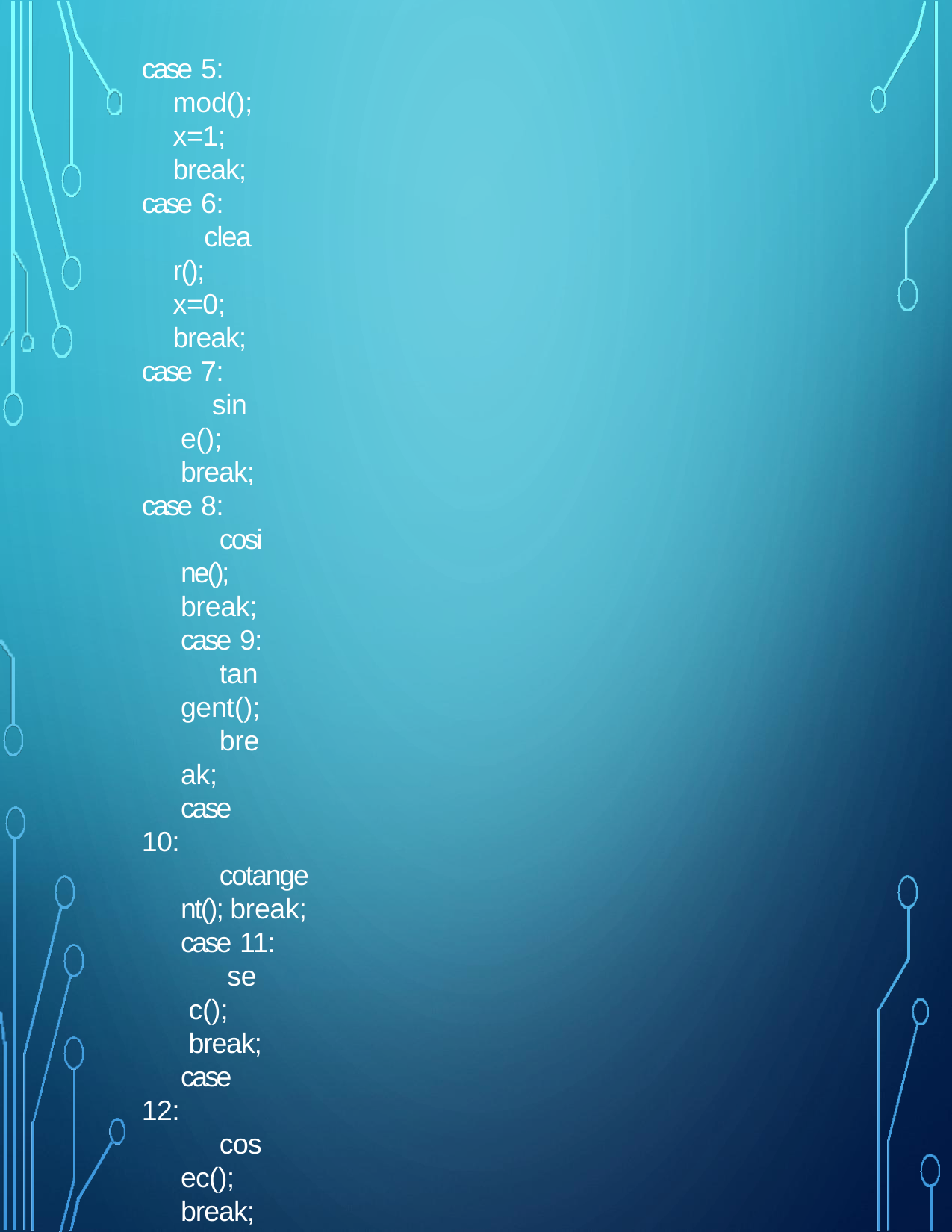

case 5:
mod();
x=1;
break; case 6:
clear(); x=0;
break; case 7:
sine();
break; case 8:
cosine(); break;
case 9:
tangent();
break;
case 10:
cotangent(); break;
case 11:
sec(); break;
case 12:
cosec();
break; case 14:
cube(); break;
case 15:
square(); break;
case 16:
sqroot(); break;